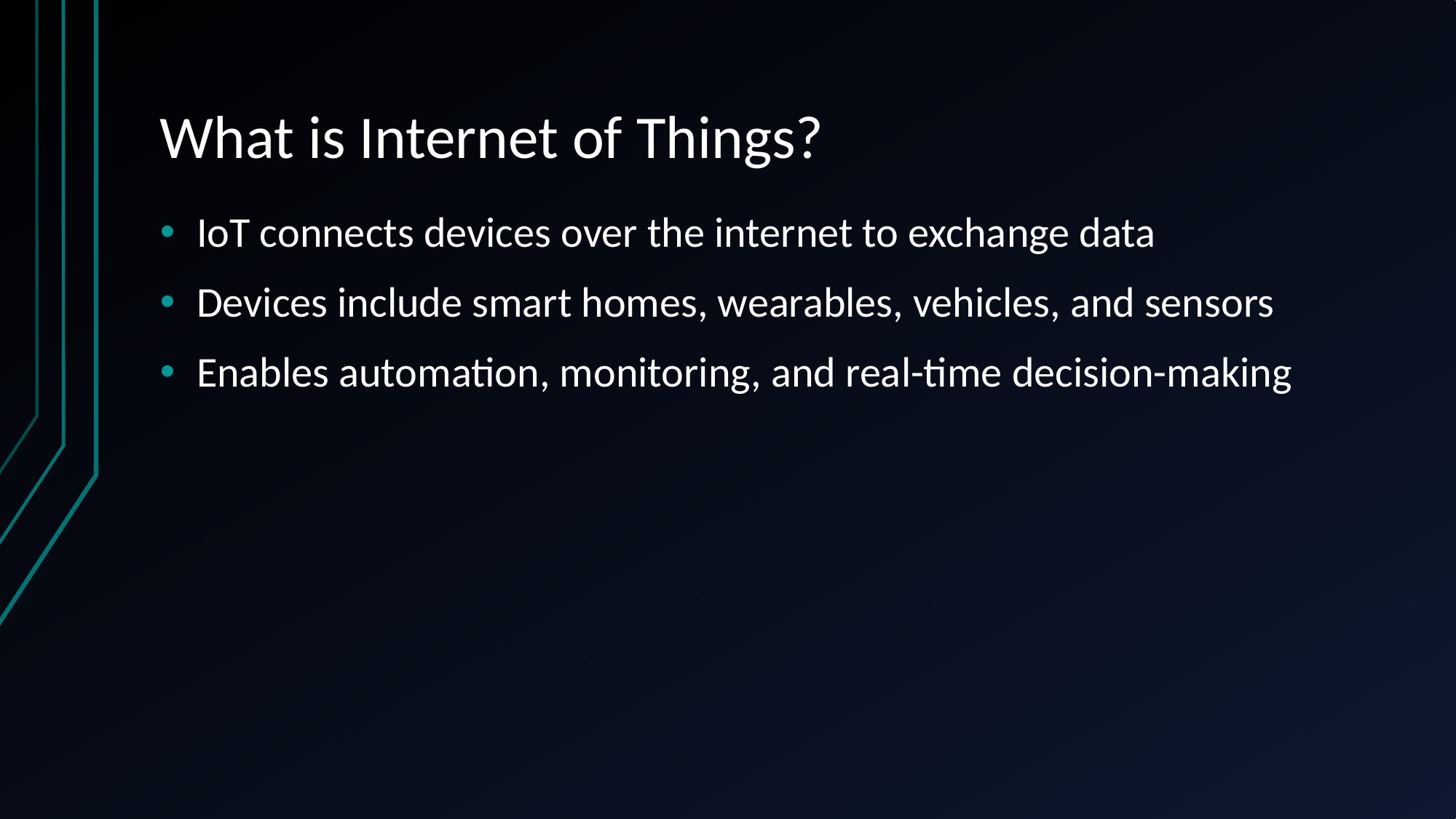

# What is Internet of Things?
IoT connects devices over the internet to exchange data
Devices include smart homes, wearables, vehicles, and sensors
Enables automation, monitoring, and real-time decision-making